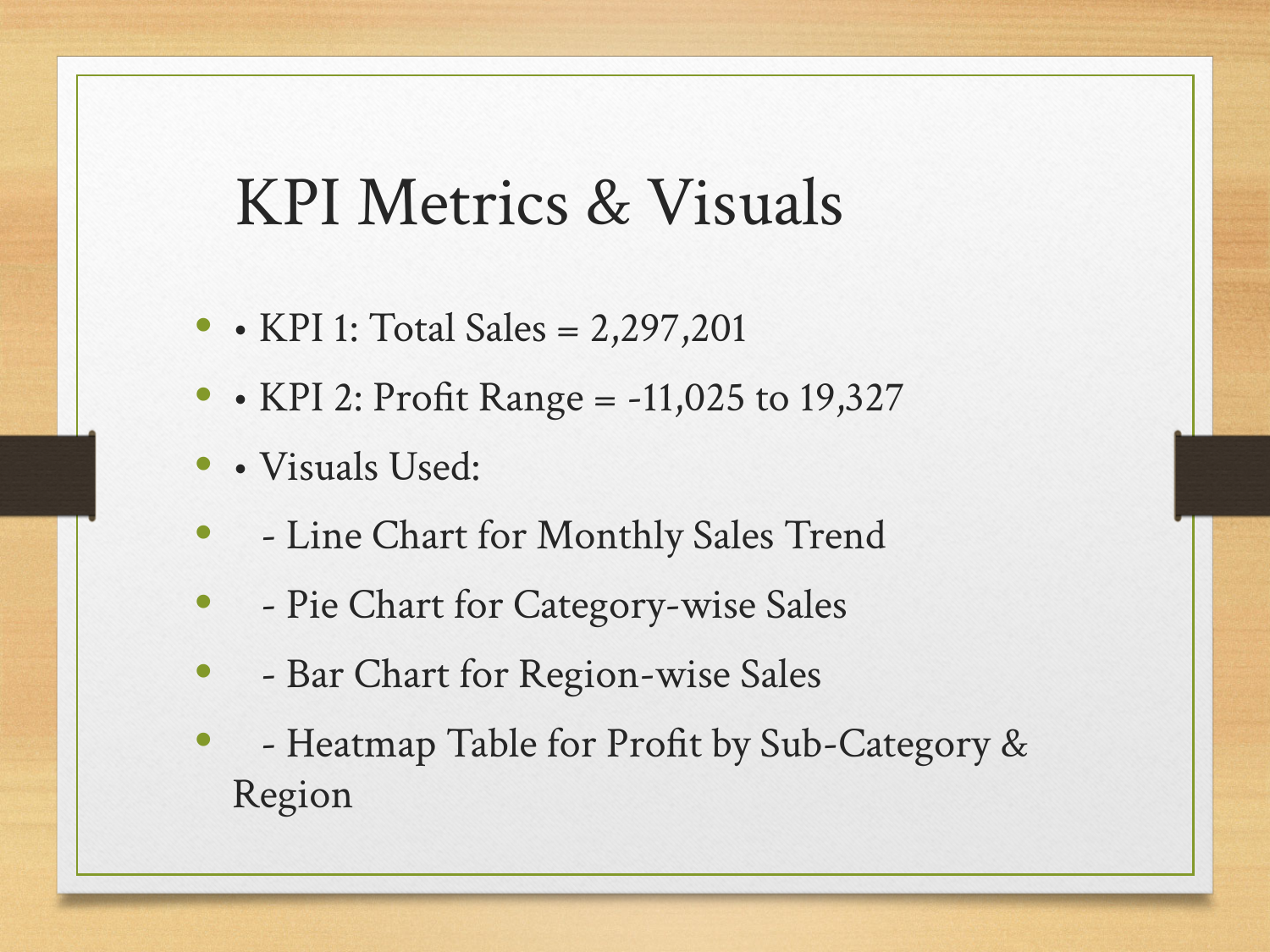

KPI Metrics & Visuals
• KPI 1: Total Sales = 2,297,201
• KPI 2: Profit Range = -11,025 to 19,327
• Visuals Used:
   - Line Chart for Monthly Sales Trend
   - Pie Chart for Category-wise Sales
   - Bar Chart for Region-wise Sales
   - Heatmap Table for Profit by Sub-Category & Region